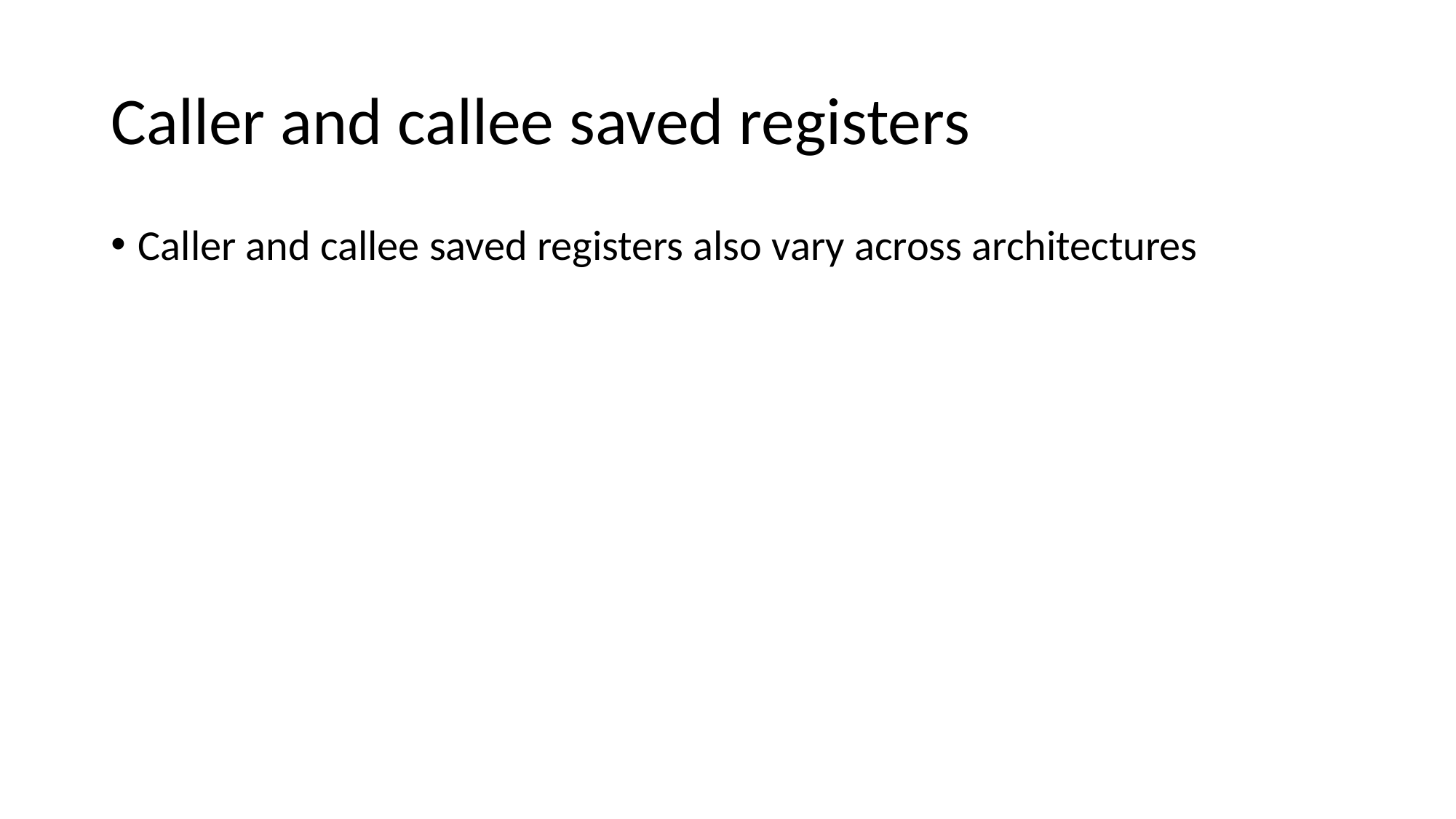

# Caller and callee saved registers
Caller and callee saved registers also vary across architectures